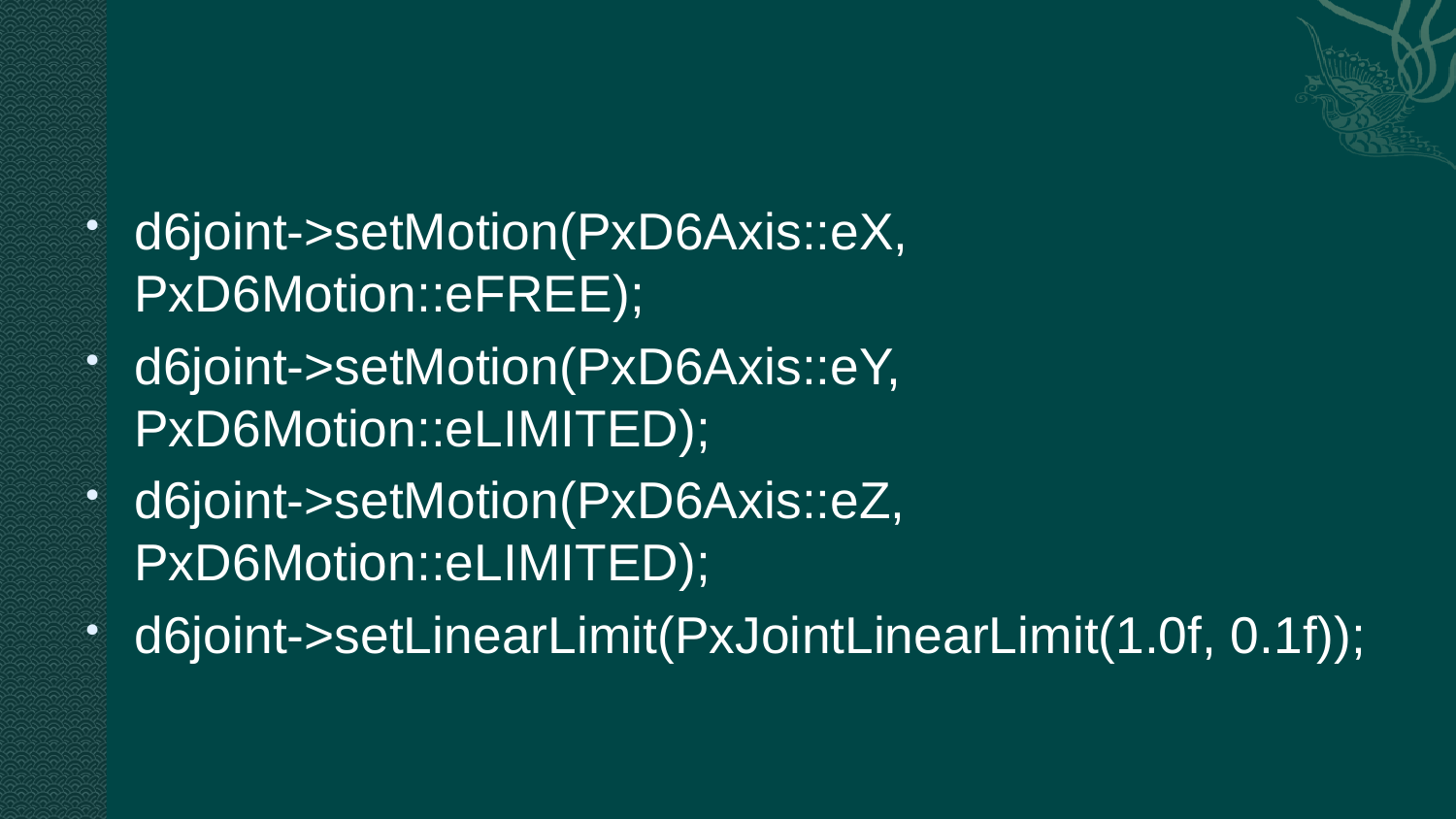

#
d6joint->setMotion(PxD6Axis::eX, PxD6Motion::eFREE);
d6joint->setMotion(PxD6Axis::eY, PxD6Motion::eLIMITED);
d6joint->setMotion(PxD6Axis::eZ, PxD6Motion::eLIMITED);
d6joint->setLinearLimit(PxJointLinearLimit(1.0f, 0.1f));